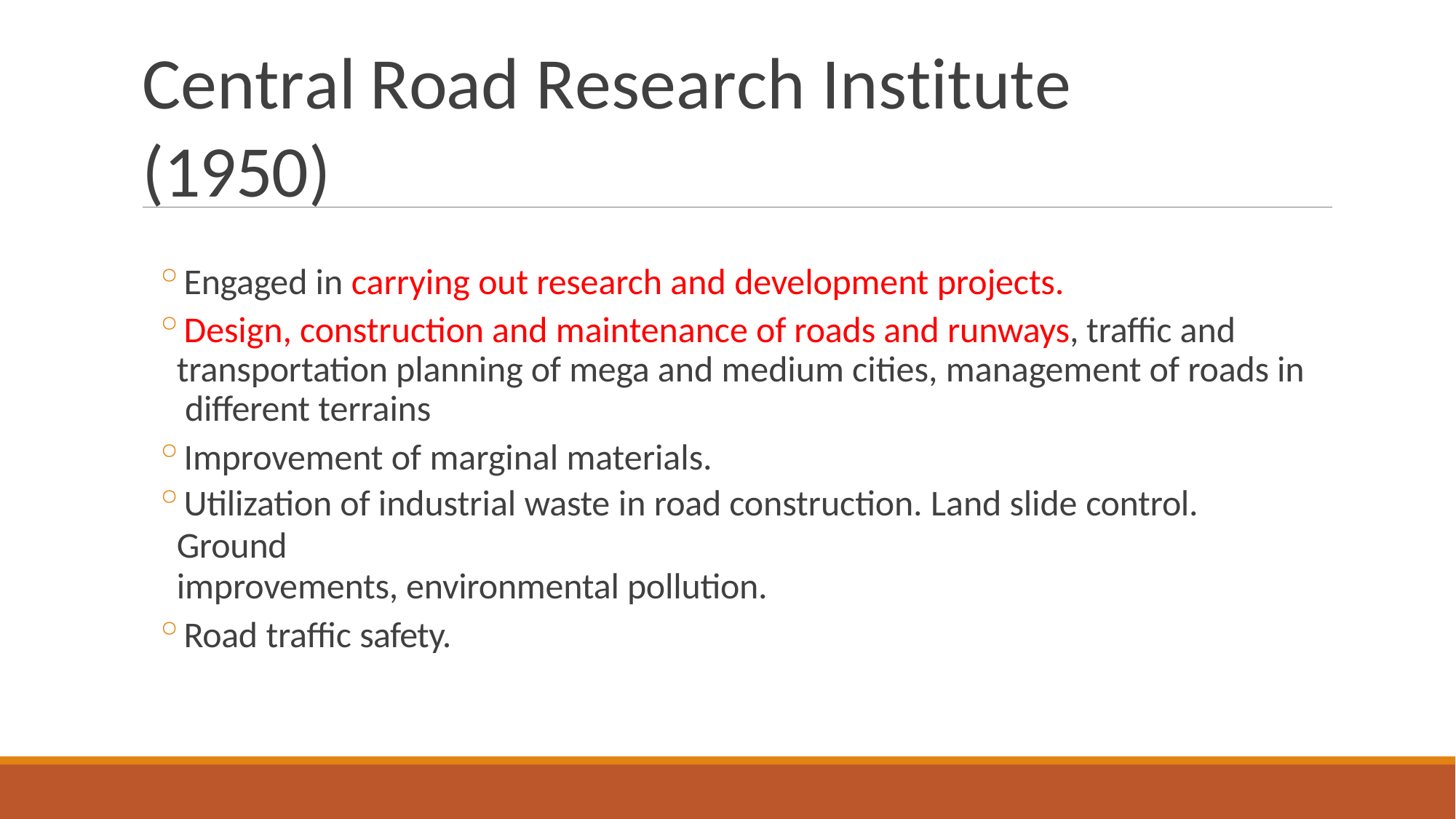

# Central Road Research Institute (1950)

Engaged in carrying out research and development projects.
Design, construction and maintenance of roads and runways, traffic and  transportation planning of mega and medium cities, management of roads in  different terrains
Improvement of marginal materials.
Utilization of industrial waste in road construction. Land slide control. Ground
improvements, environmental pollution.
Road traffic safety.